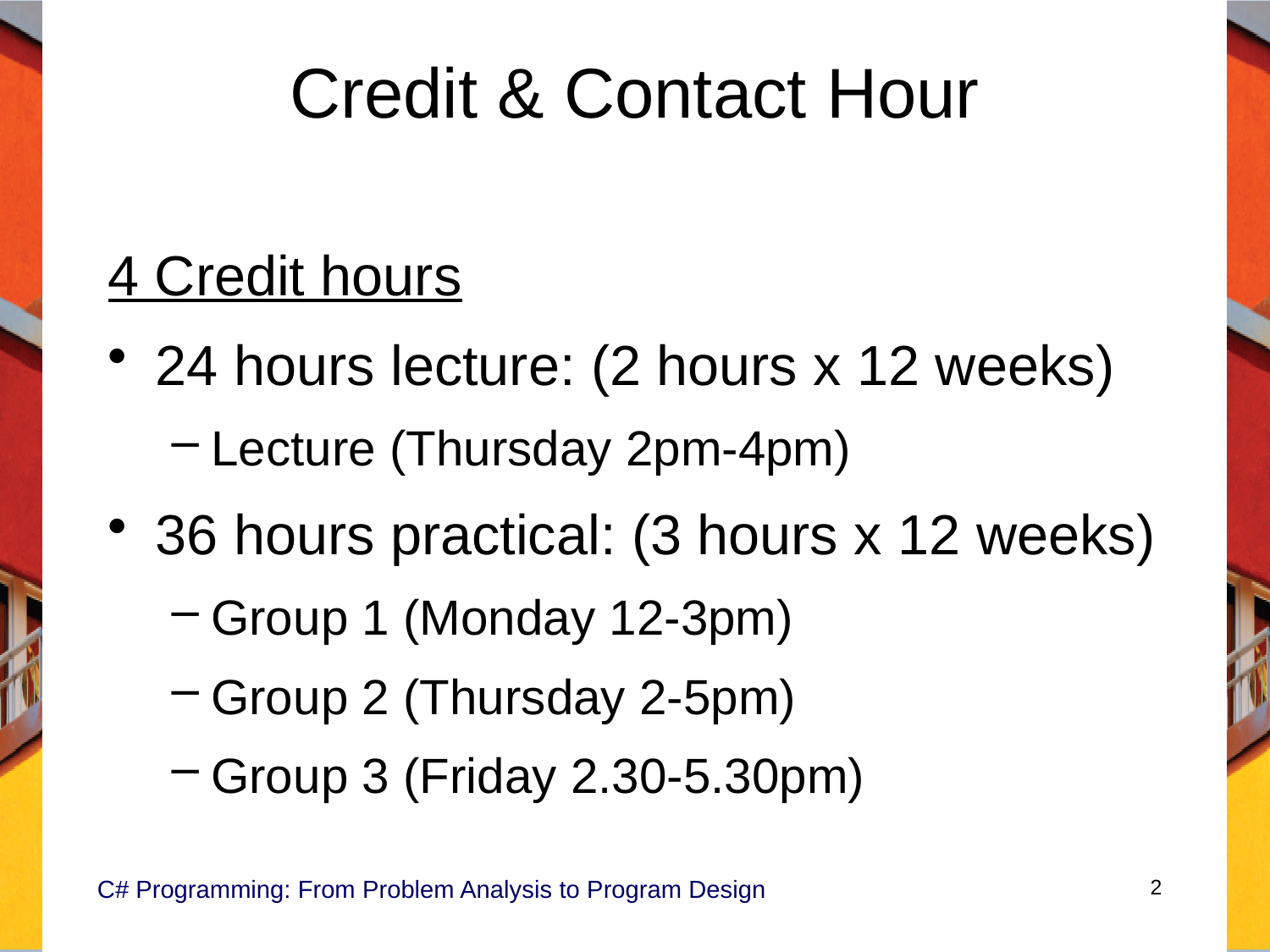

# Credit & Contact Hour
4 Credit hours
24 hours lecture: (2 hours x 12 weeks)
Lecture (Thursday 2pm-4pm)
36 hours practical: (3 hours x 12 weeks)
Group 1 (Monday 12-3pm)
Group 2 (Thursday 2-5pm)
Group 3 (Friday 2.30-5.30pm)

C# Programming: From Problem Analysis to Program Design

2